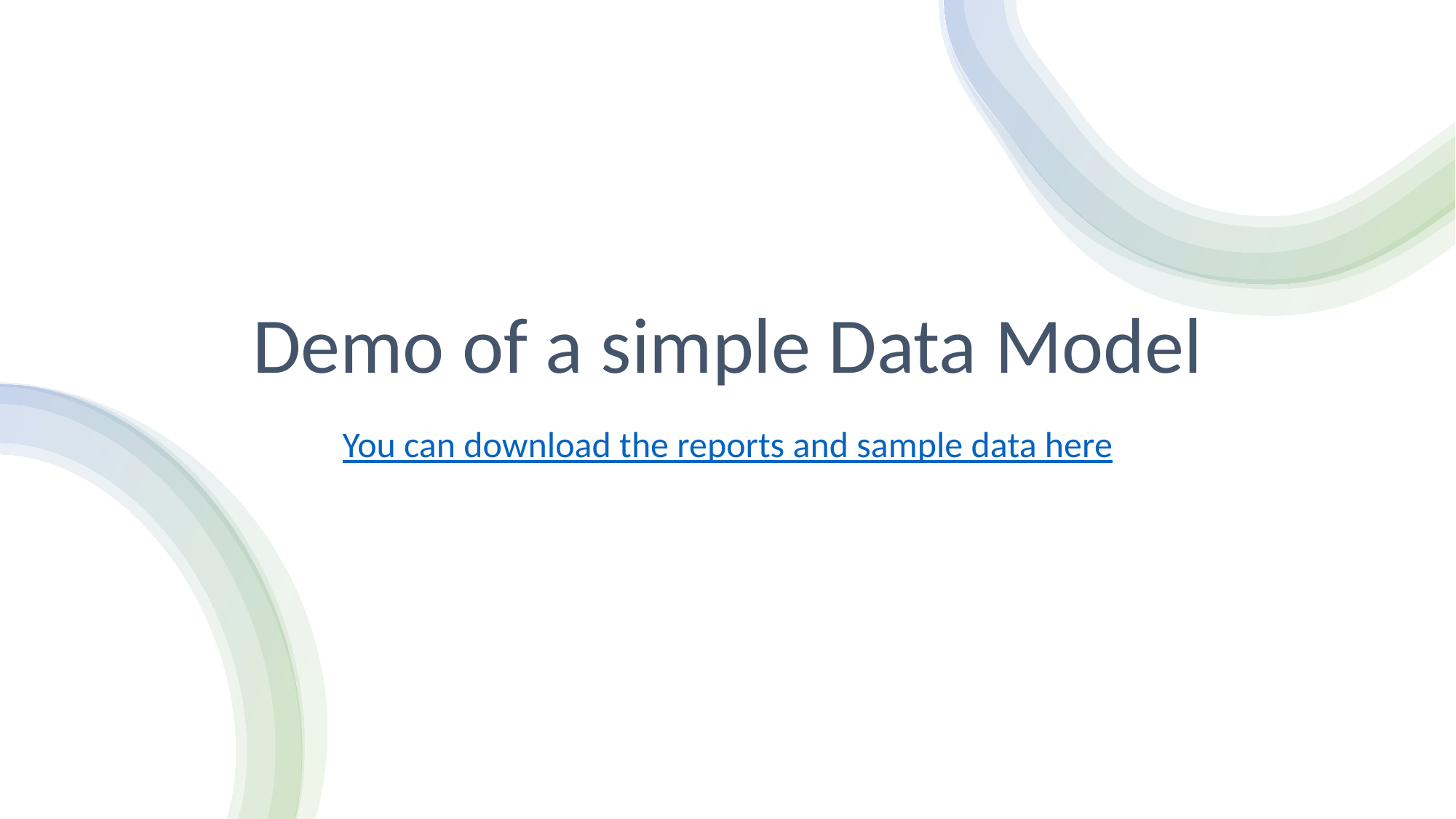

# Demo of a simple Data Model
You can download the reports and sample data here